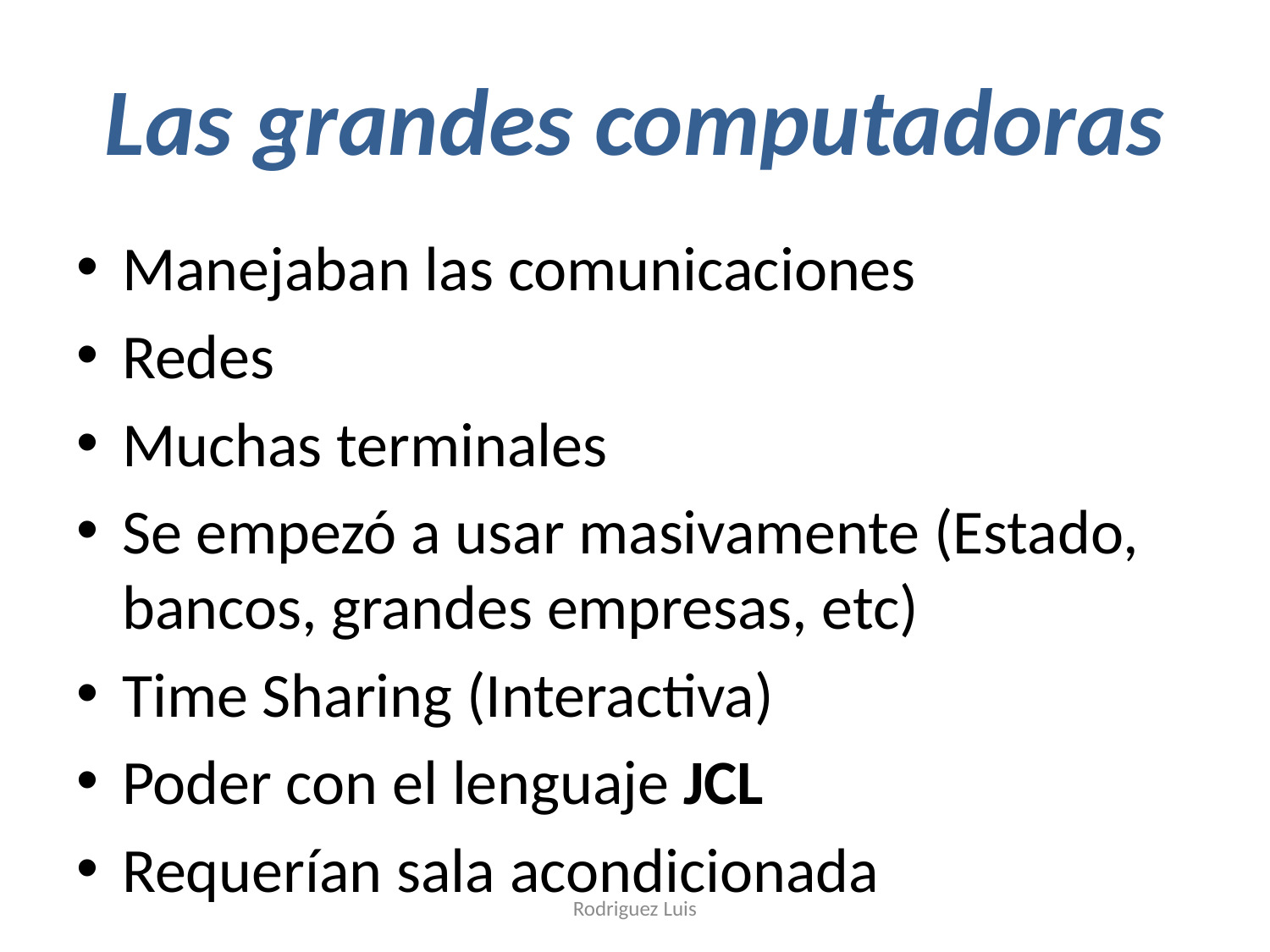

# Las grandes computadoras
Manejaban las comunicaciones
Redes
Muchas terminales
Se empezó a usar masivamente (Estado, bancos, grandes empresas, etc)
Time Sharing (Interactiva)
Poder con el lenguaje JCL
Requerían sala acondicionada

Rodriguez Luis